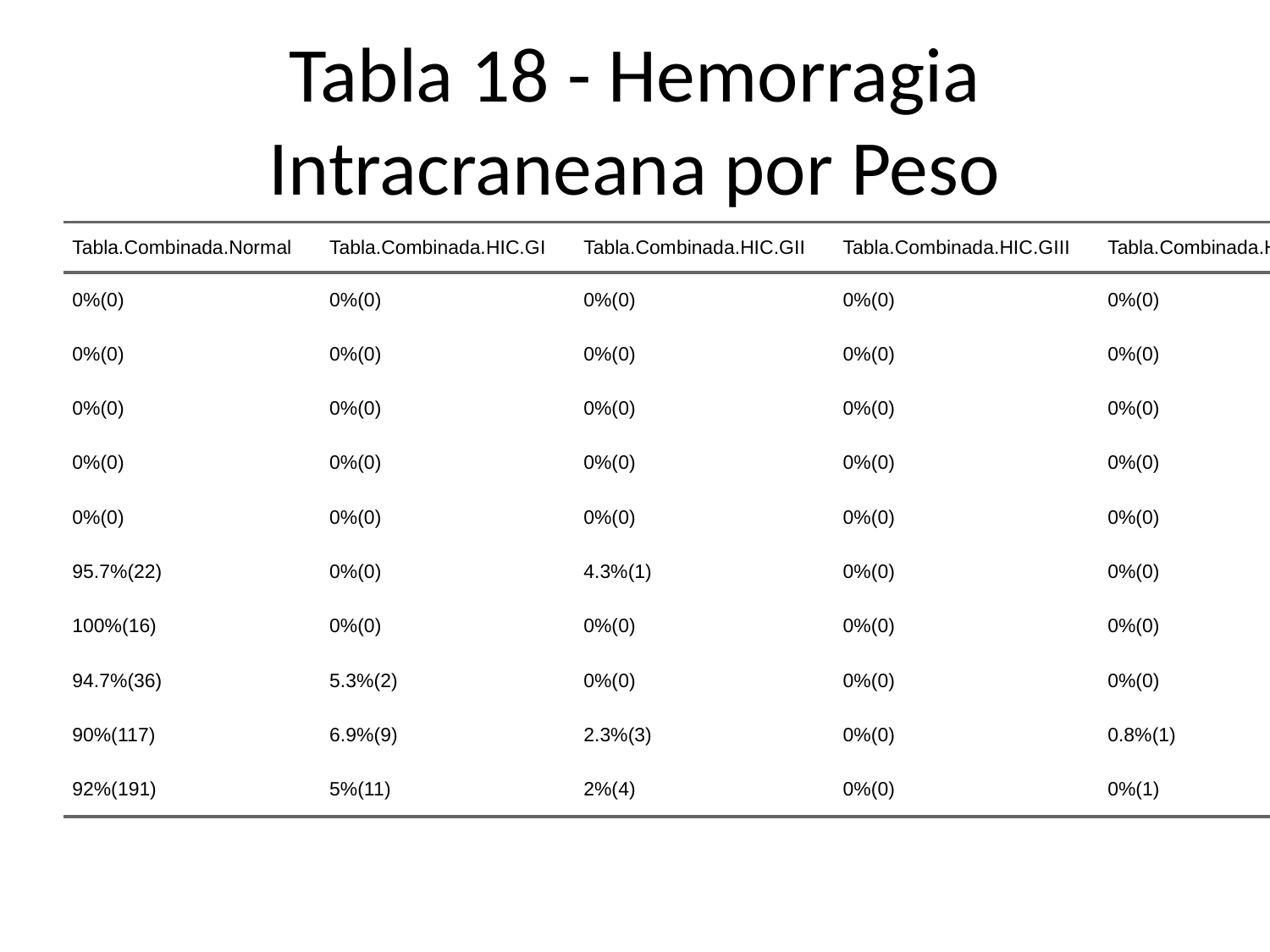

# Tabla 18 - Hemorragia Intracraneana por Peso
| Tabla.Combinada.Normal | Tabla.Combinada.HIC.GI | Tabla.Combinada.HIC.GII | Tabla.Combinada.HIC.GIII | Tabla.Combinada.HIC.GIV | Tabla.Combinada.LMPV | Tabla.Combinada.Total |
| --- | --- | --- | --- | --- | --- | --- |
| 0%(0) | 0%(0) | 0%(0) | 0%(0) | 0%(0) | 0%(0) | 0%(0) |
| 0%(0) | 0%(0) | 0%(0) | 0%(0) | 0%(0) | 0%(0) | 0%(0) |
| 0%(0) | 0%(0) | 0%(0) | 0%(0) | 0%(0) | 0%(0) | 0%(0) |
| 0%(0) | 0%(0) | 0%(0) | 0%(0) | 0%(0) | 0%(0) | 0%(0) |
| 0%(0) | 0%(0) | 0%(0) | 0%(0) | 0%(0) | 0%(0) | 0%(0) |
| 95.7%(22) | 0%(0) | 4.3%(1) | 0%(0) | 0%(0) | 0%(0) | 11%(23) |
| 100%(16) | 0%(0) | 0%(0) | 0%(0) | 0%(0) | 0%(0) | 8%(16) |
| 94.7%(36) | 5.3%(2) | 0%(0) | 0%(0) | 0%(0) | 0%(0) | 18%(38) |
| 90%(117) | 6.9%(9) | 2.3%(3) | 0%(0) | 0.8%(1) | 0%(0) | 63%(130) |
| 92%(191) | 5%(11) | 2%(4) | 0%(0) | 0%(1) | 0%(0) | 100%(207) |